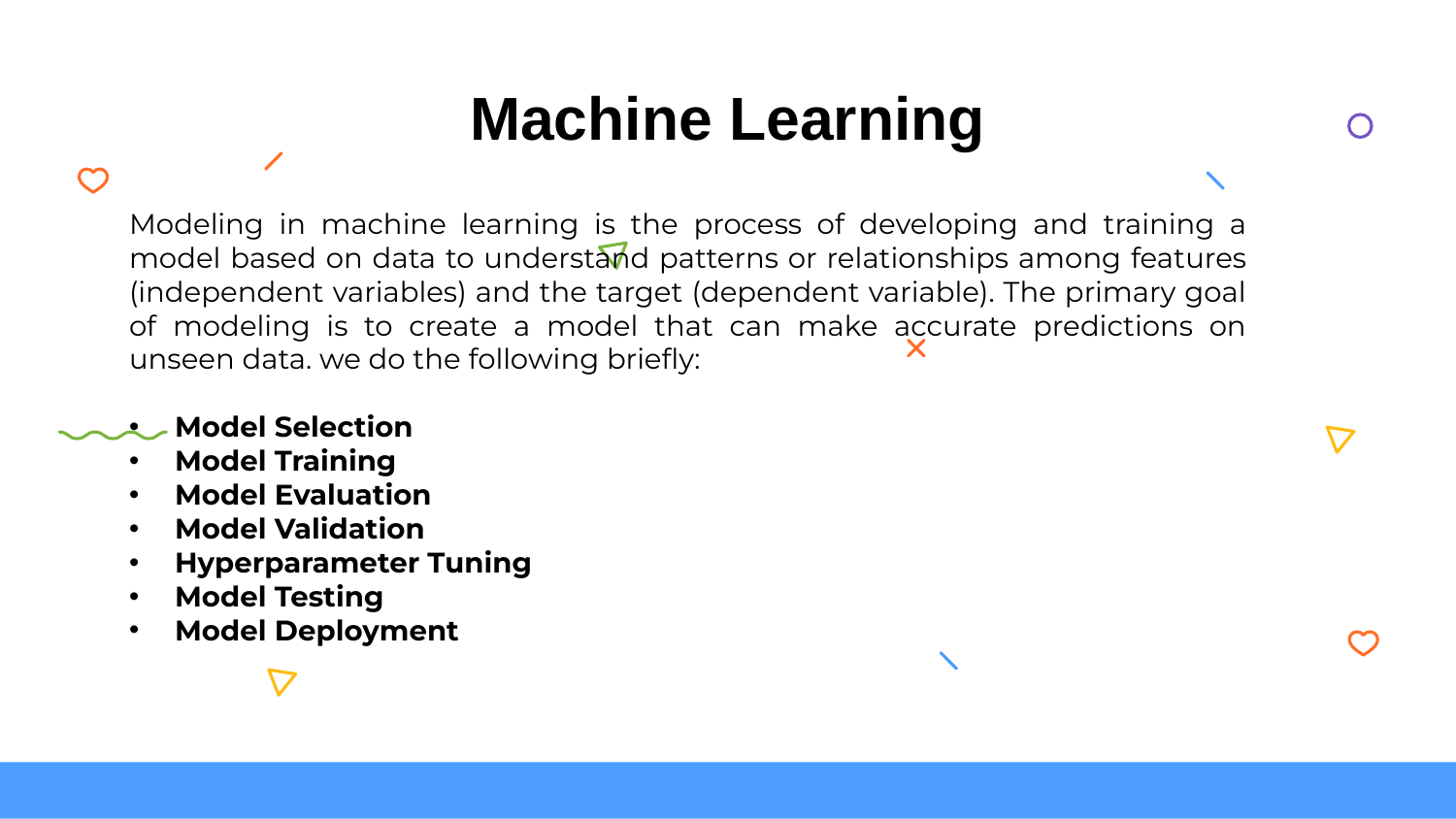

Machine Learning
Modeling in machine learning is the process of developing and training a model based on data to understand patterns or relationships among features (independent variables) and the target (dependent variable). The primary goal of modeling is to create a model that can make accurate predictions on unseen data. we do the following briefly:

Model Selection
Model Training
Model Evaluation
Model Validation
Hyperparameter Tuning
Model Testing
Model Deployment